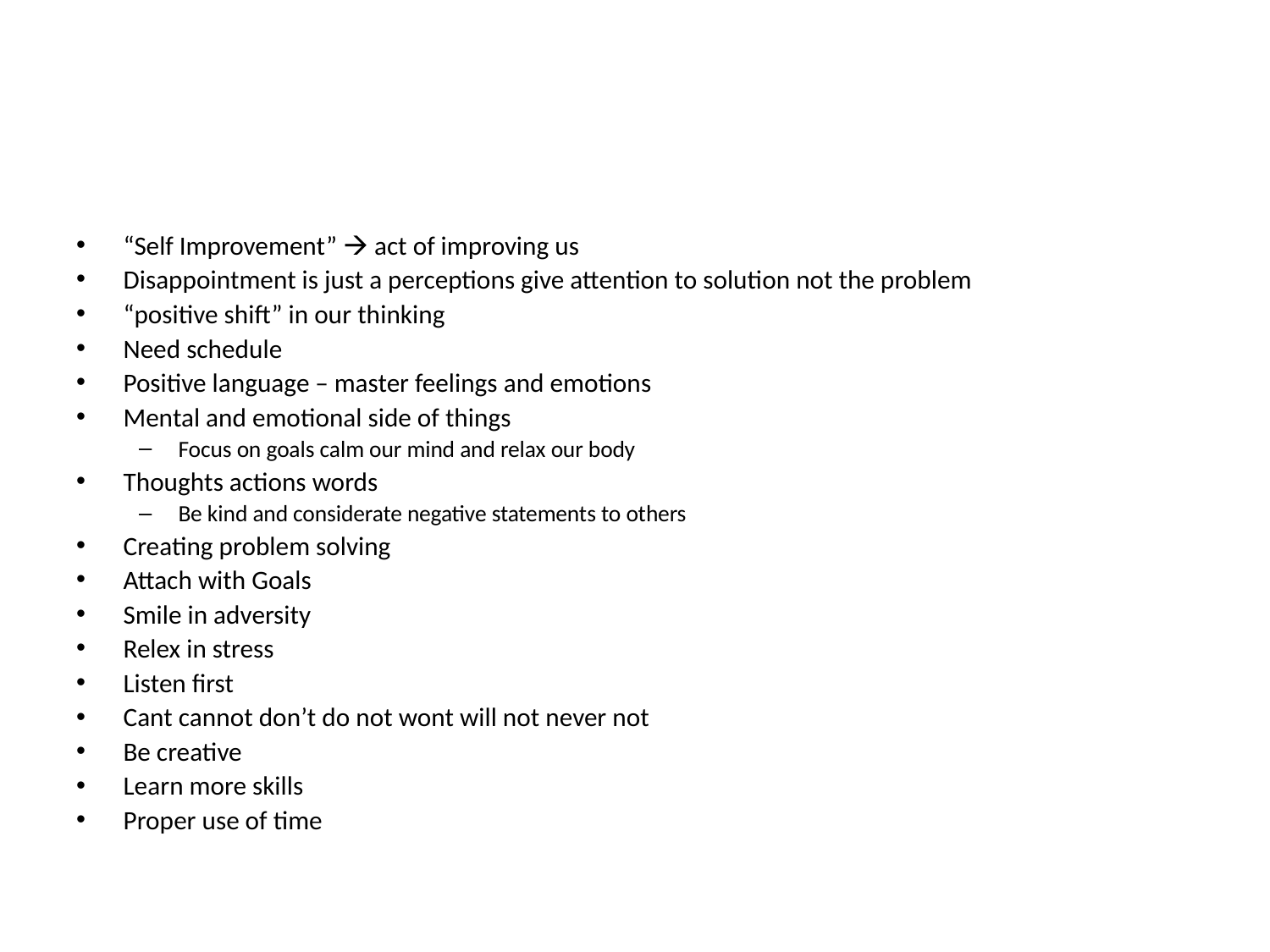

#
“Self Improvement” 🡪 act of improving us
Disappointment is just a perceptions give attention to solution not the problem
“positive shift” in our thinking
Need schedule
Positive language – master feelings and emotions
Mental and emotional side of things
Focus on goals calm our mind and relax our body
Thoughts actions words
Be kind and considerate negative statements to others
Creating problem solving
Attach with Goals
Smile in adversity
Relex in stress
Listen first
Cant cannot don’t do not wont will not never not
Be creative
Learn more skills
Proper use of time